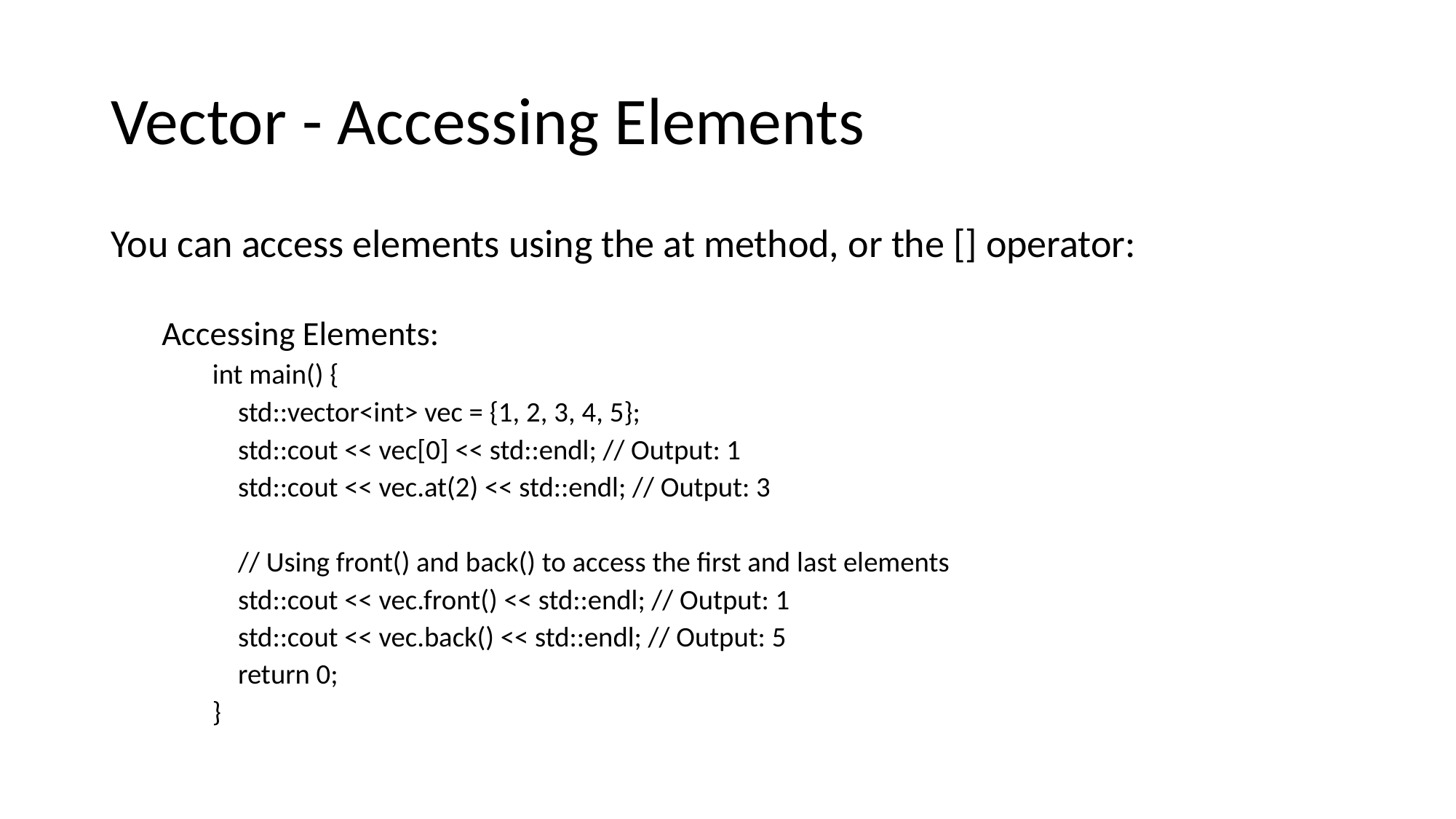

# Vector - Accessing Elements
You can access elements using the at method, or the [] operator:

Accessing Elements:
int main() {
    std::vector<int> vec = {1, 2, 3, 4, 5};
    std::cout << vec[0] << std::endl; // Output: 1
    std::cout << vec.at(2) << std::endl; // Output: 3

    // Using front() and back() to access the first and last elements
    std::cout << vec.front() << std::endl; // Output: 1
    std::cout << vec.back() << std::endl; // Output: 5
    return 0;
}